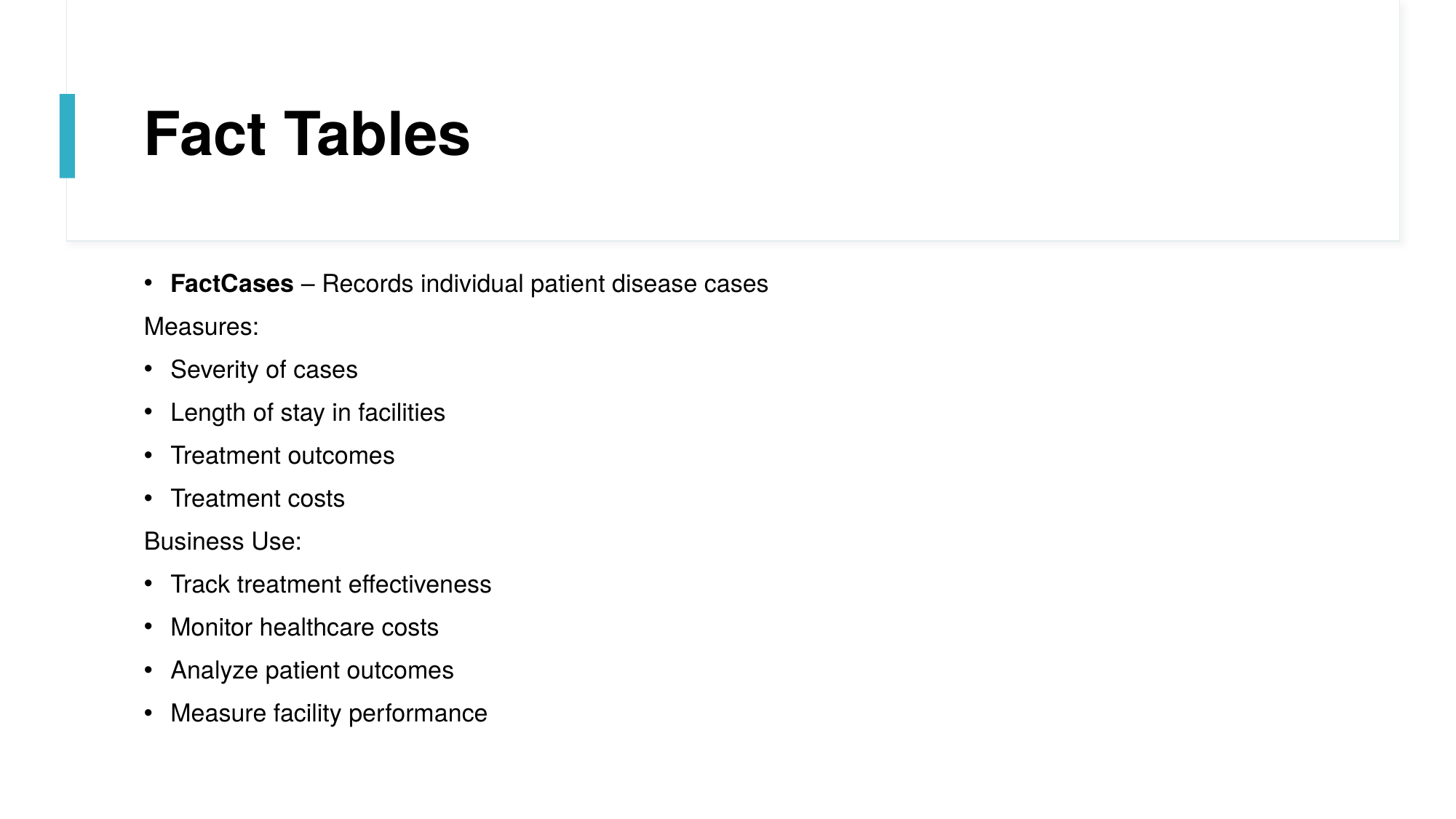

# Fact Tables
FactCases – Records individual patient disease cases
Measures:
Severity of cases
Length of stay in facilities
Treatment outcomes
Treatment costs
Business Use:
Track treatment effectiveness
Monitor healthcare costs
Analyze patient outcomes
Measure facility performance